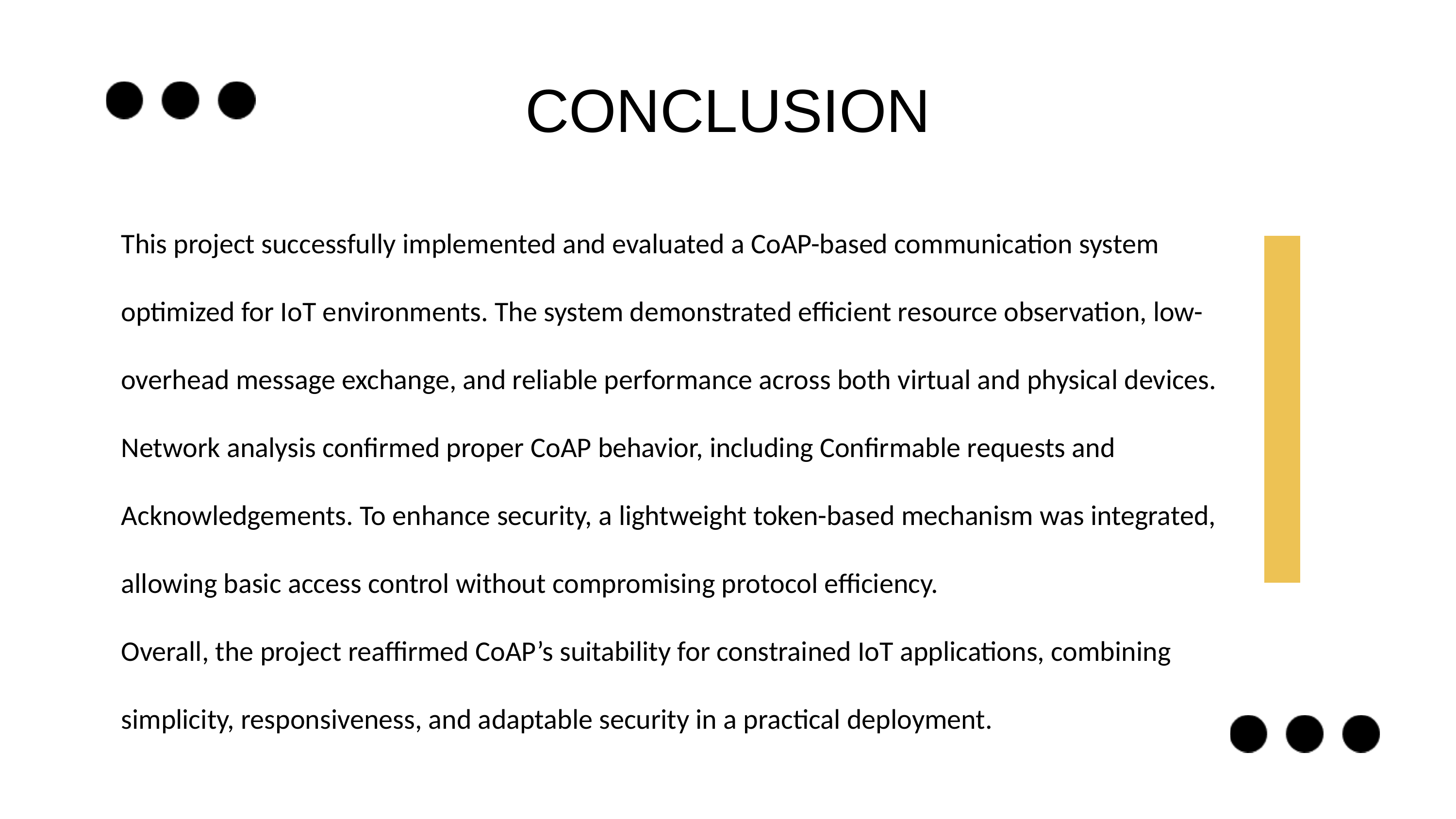

CONCLUSION

This project successfully implemented and evaluated a CoAP-based communication system optimized for IoT environments. The system demonstrated efficient resource observation, low-overhead message exchange, and reliable performance across both virtual and physical devices.
Network analysis confirmed proper CoAP behavior, including Confirmable requests and Acknowledgements. To enhance security, a lightweight token-based mechanism was integrated, allowing basic access control without compromising protocol efficiency.
Overall, the project reaffirmed CoAP’s suitability for constrained IoT applications, combining simplicity, responsiveness, and adaptable security in a practical deployment.